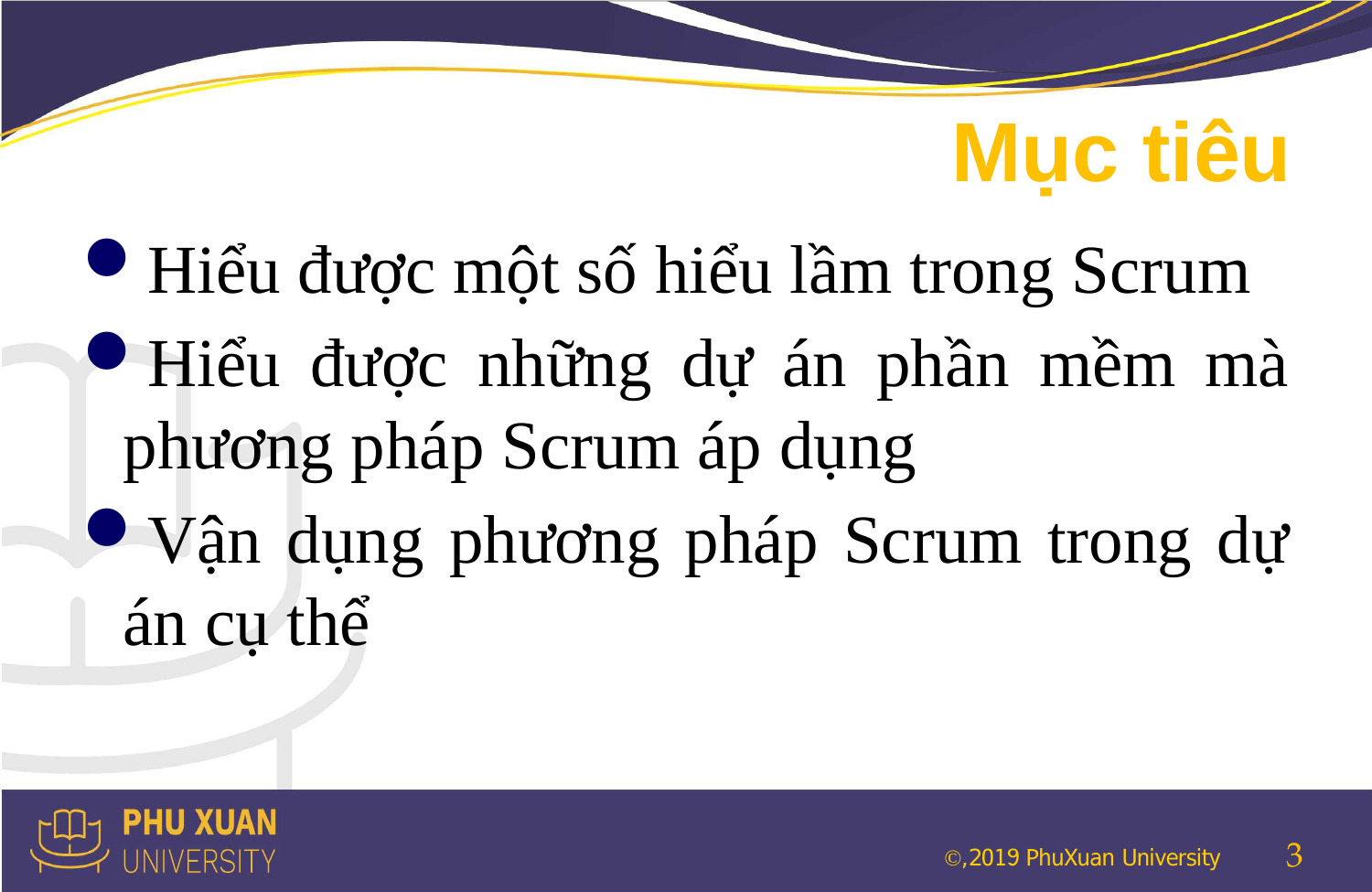

# Mục tiêu
Hiểu được một số hiểu lầm trong Scrum
Hiểu được những dự án phần mềm mà phương pháp Scrum áp dụng
Vận dụng phương pháp Scrum trong dự án cụ thể
3